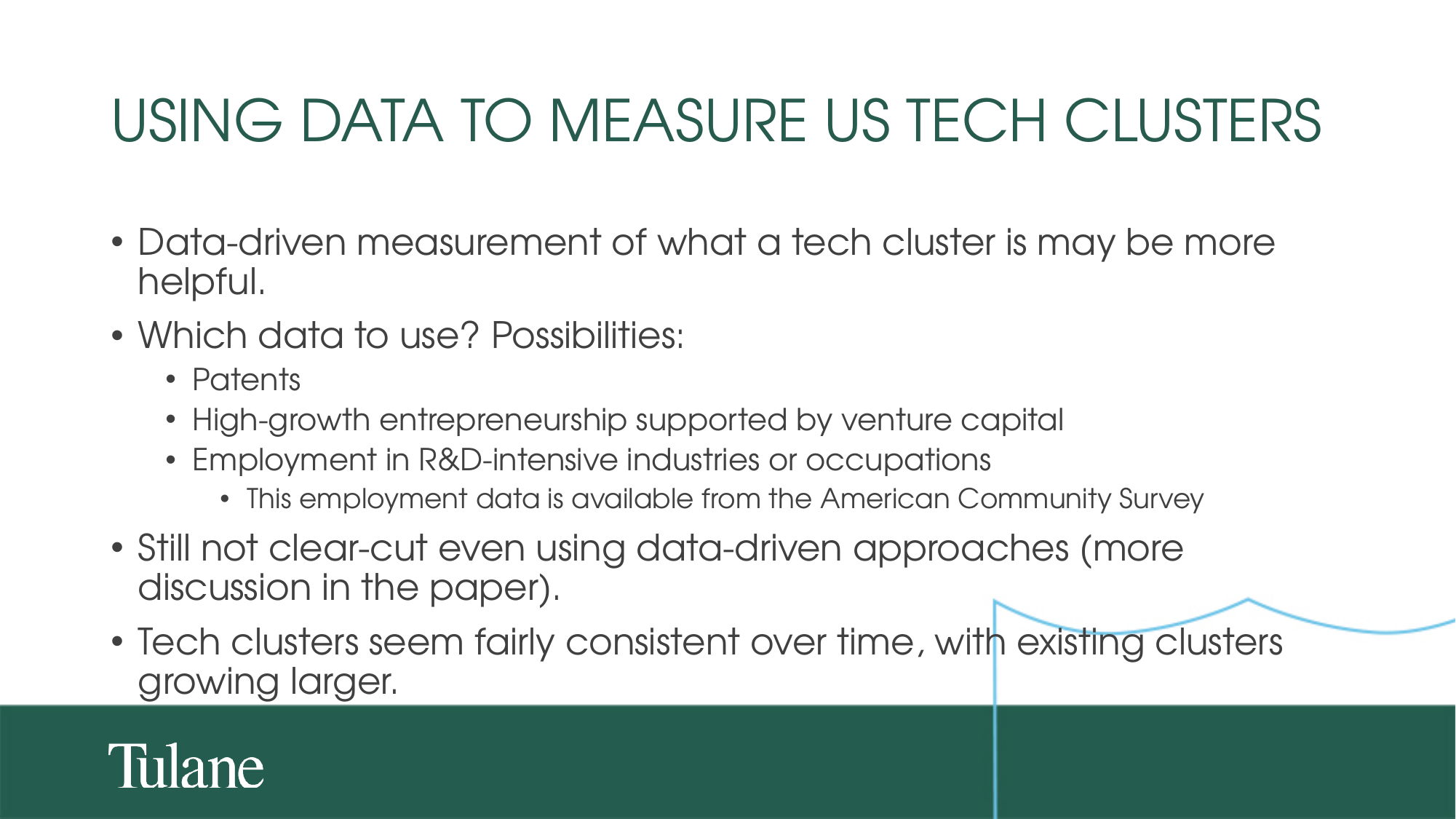

# Using data to measure US tech clusters
Data-driven measurement of what a tech cluster is may be more helpful.
Which data to use? Possibilities:
Patents
High-growth entrepreneurship supported by venture capital
Employment in R&D-intensive industries or occupations
This employment data is available from the American Community Survey
Still not clear-cut even using data-driven approaches (more discussion in the paper).
Tech clusters seem fairly consistent over time, with existing clusters growing larger.